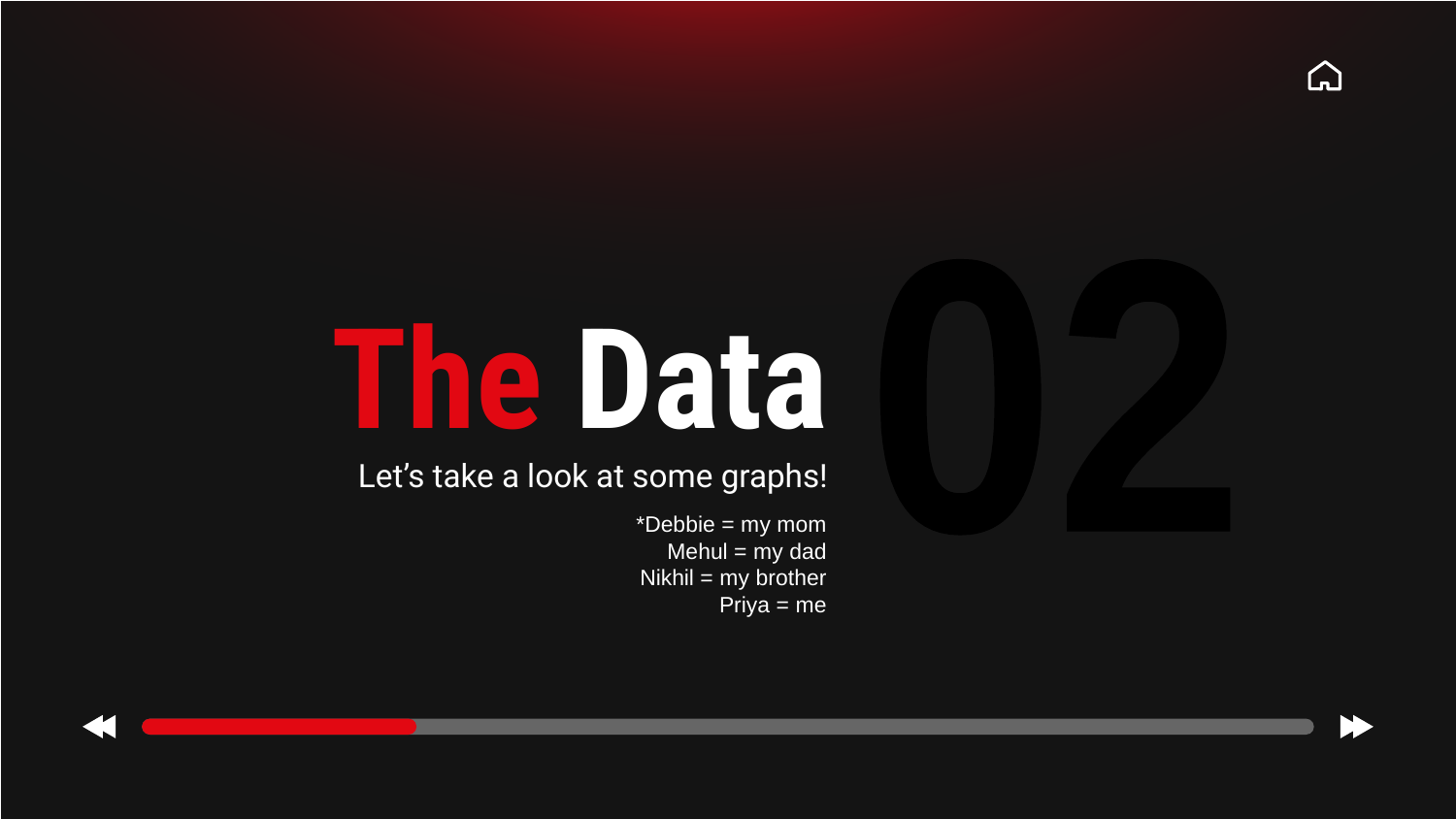

02
# The Data
Let’s take a look at some graphs!
*Debbie = my mom
Mehul = my dad
Nikhil = my brother
Priya = me